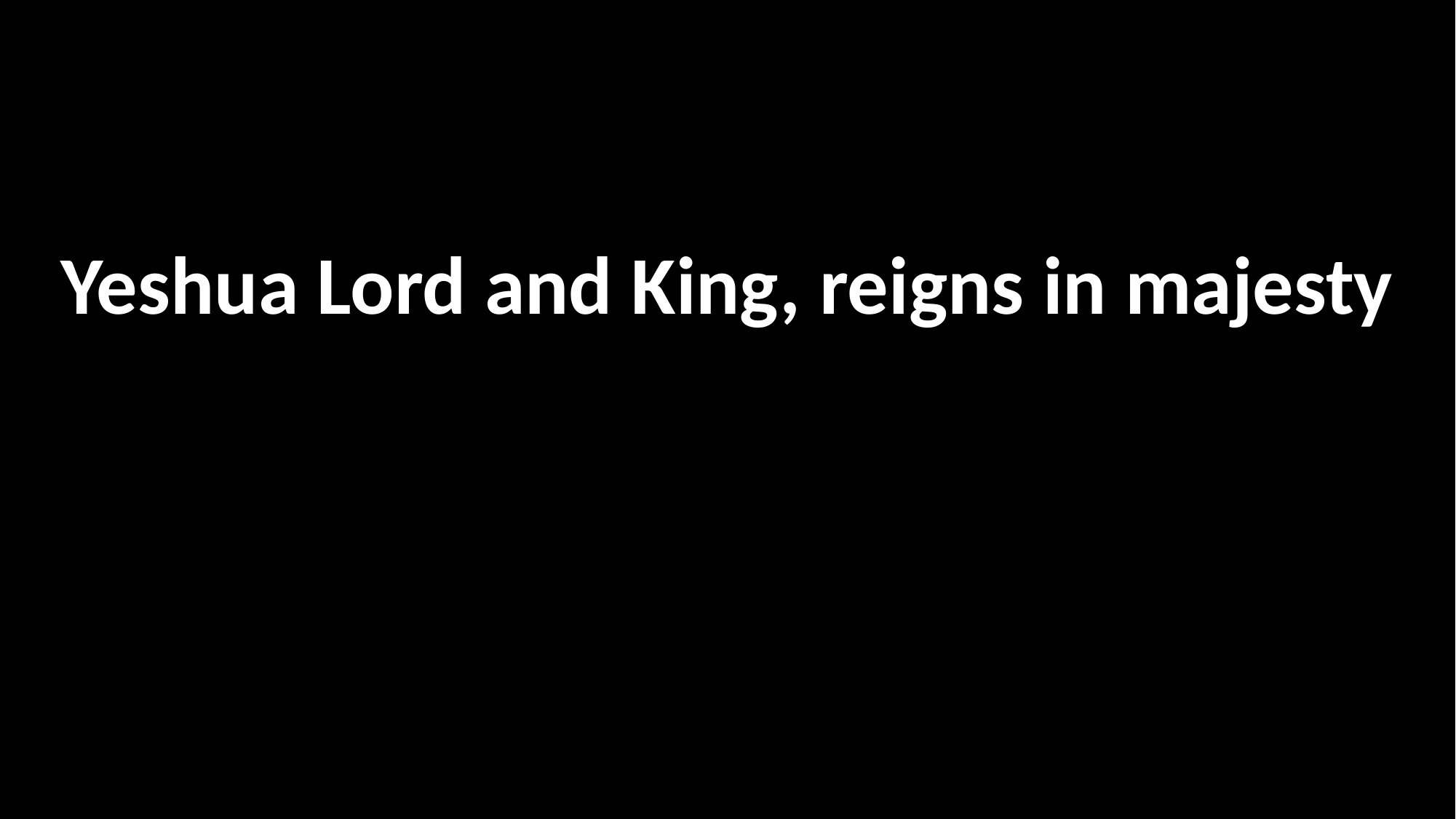

Yeshua Lord and King, reigns in majesty